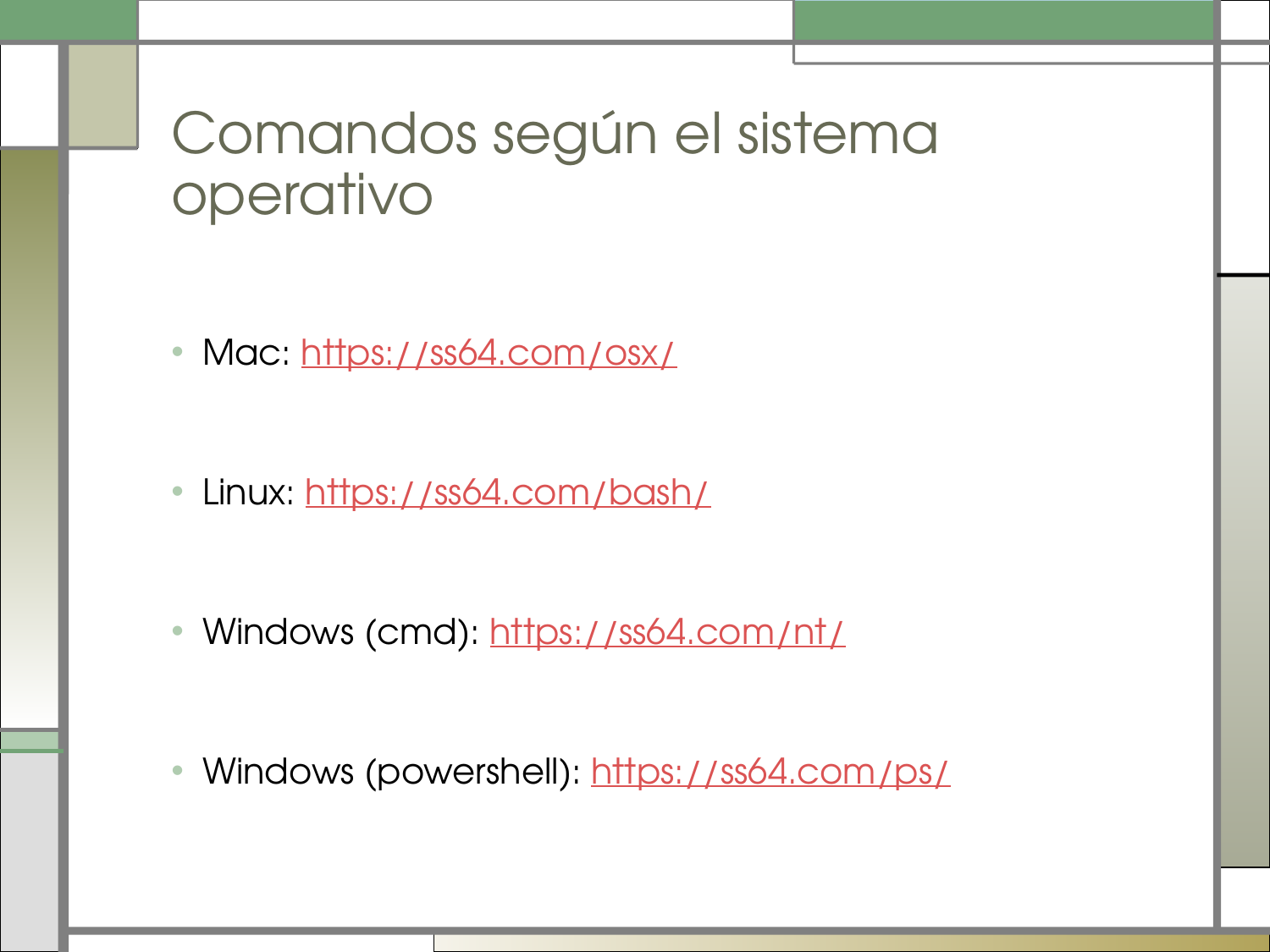

# Comandos según el sistema operativo

Mac: https://ss64.com/osx/

Linux: https://ss64.com/bash/

Windows (cmd): https://ss64.com/nt/

Windows (powershell): https://ss64.com/ps/